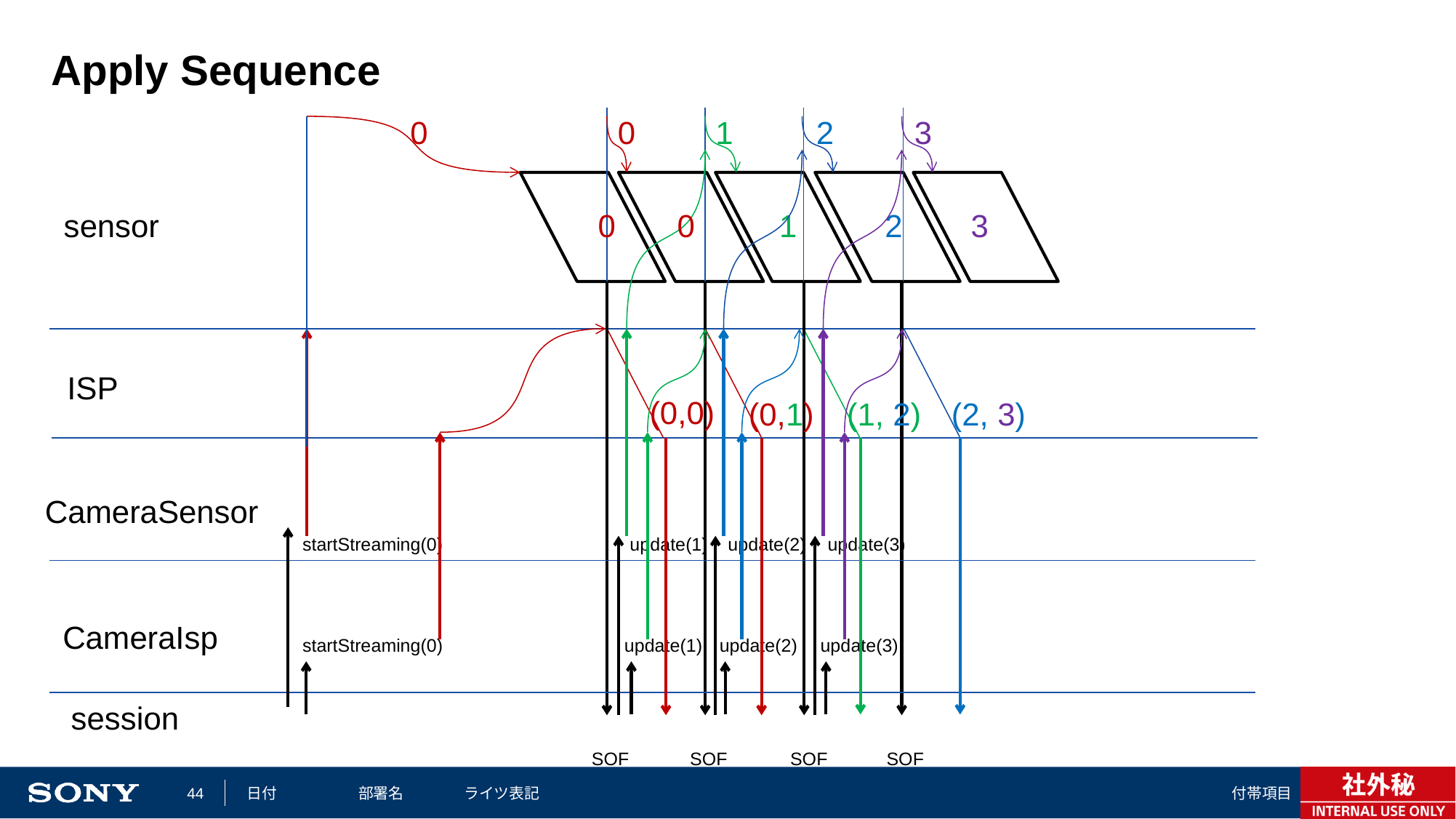

# Apply Sequence
0
0
1
2
3

sensor
0
0
1
2
3
ISP
(0,0)
(0,1)
(1, 2)
(2, 3)
CameraSensor
startStreaming(0)
update(1)
update(2)
update(3)
CameraIsp
startStreaming(0)
update(1)
update(2)
update(3)
session
SOF
SOF
SOF
SOF